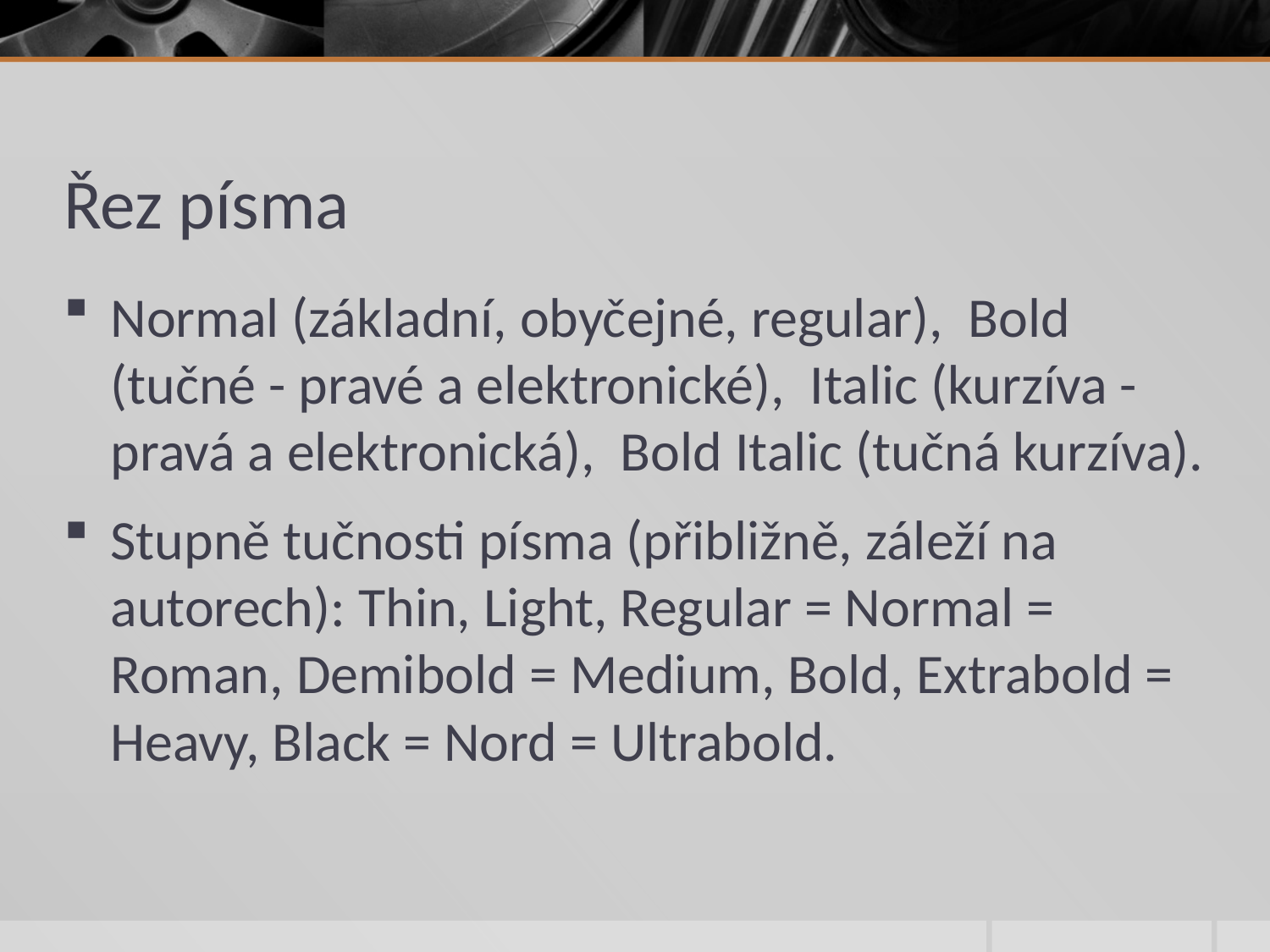

# Řez písma
Normal (základní, obyčejné, regular),  Bold (tučné - pravé a elektronické),  Italic (kurzíva - pravá a elektronická),  Bold Italic (tučná kurzíva).
Stupně tučnosti písma (přibližně, záleží na autorech): Thin, Light, Regular = Normal = Roman, Demibold = Medium, Bold, Extrabold = Heavy, Black = Nord = Ultrabold.